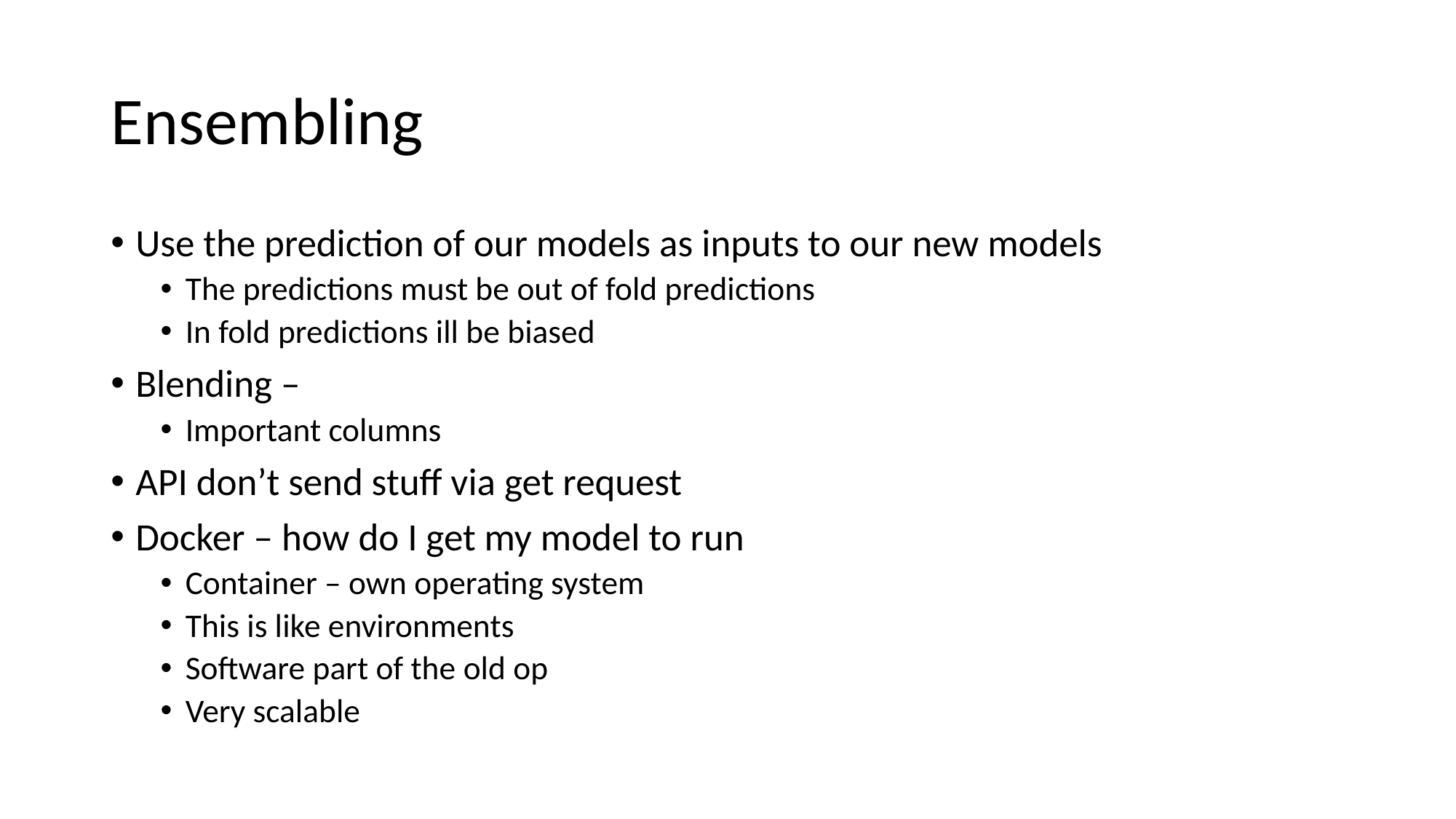

# Ensembling
Use the prediction of our models as inputs to our new models
The predictions must be out of fold predictions
In fold predictions ill be biased
Blending –
Important columns
API don’t send stuff via get request
Docker – how do I get my model to run
Container – own operating system
This is like environments
Software part of the old op
Very scalable